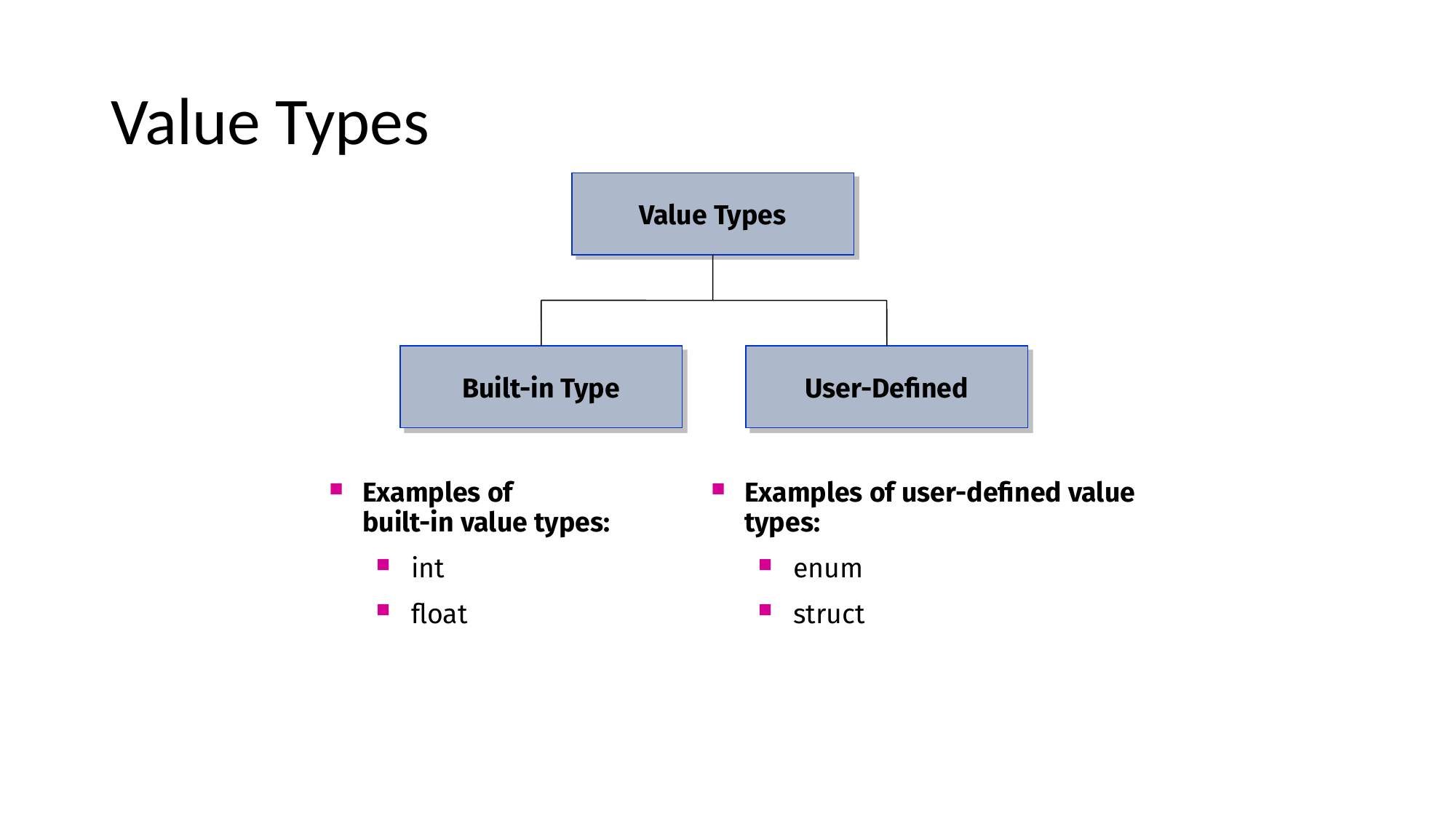

# Value Types
Value Types

Built-in Type
User-Defined
Examples of
built-in value types:
int
float
Examples of user-defined value types:
enum
struct